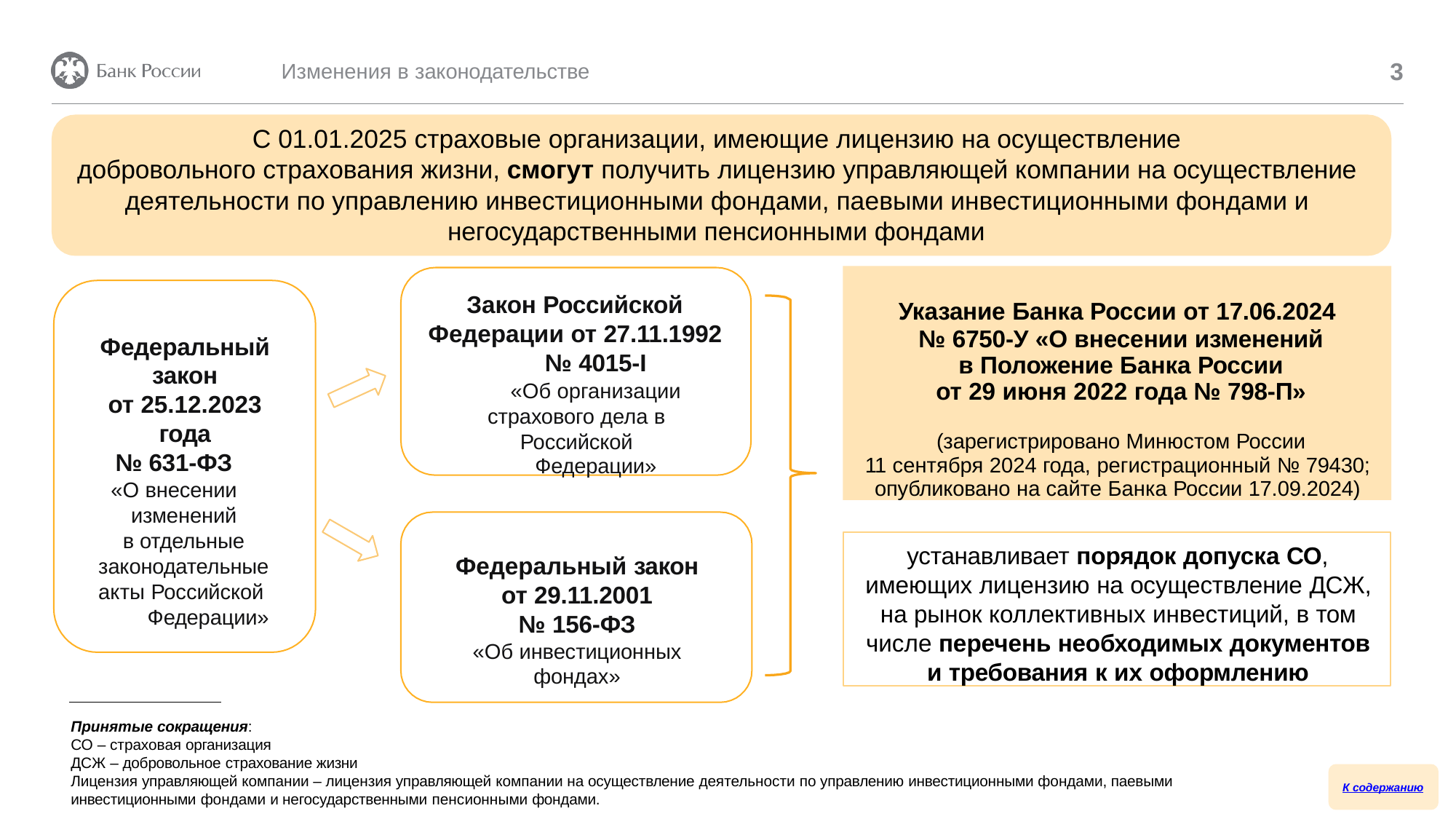

3
Изменения в законодательстве

С 01.01.2025 страховые организации, имеющие лицензию на осуществление
добровольного страхования жизни, смогут получить лицензию управляющей компании на осуществление деятельности по управлению инвестиционными фондами, паевыми инвестиционными фондами и
негосударственными пенсионными фондами

Указание Банка России от 17.06.2024
№ 6750-У «О внесении изменений в Положение Банка России
от 29 июня 2022 года № 798-П»
(зарегистрировано Минюстом России
11 сентября 2024 года, регистрационный № 79430; опубликовано на сайте Банка России 17.09.2024)

Закон Российской Федерации от 27.11.1992
№ 4015-I
«Об организации страхового дела в Российской
Федерации»

Федеральный закон
от 25.12.2023 года
№ 631-ФЗ
«О внесении
изменений
в отдельные законодательные акты Российской
Федерации»

устанавливает порядок допуска СО,
имеющих лицензию на осуществление ДСЖ, на рынок коллективных инвестиций, в том
числе перечень необходимых документов и требования к их оформлению
Федеральный закон от 29.11.2001
№ 156-ФЗ
«Об инвестиционных фондах»

Принятые сокращения:
СО – страховая организация
ДСЖ – добровольное страхование жизни
Лицензия управляющей компании – лицензия управляющей компании на осуществление деятельности по управлению инвестиционными фондами, паевыми инвестиционными фондами и негосударственными пенсионными фондами.

К содержанию